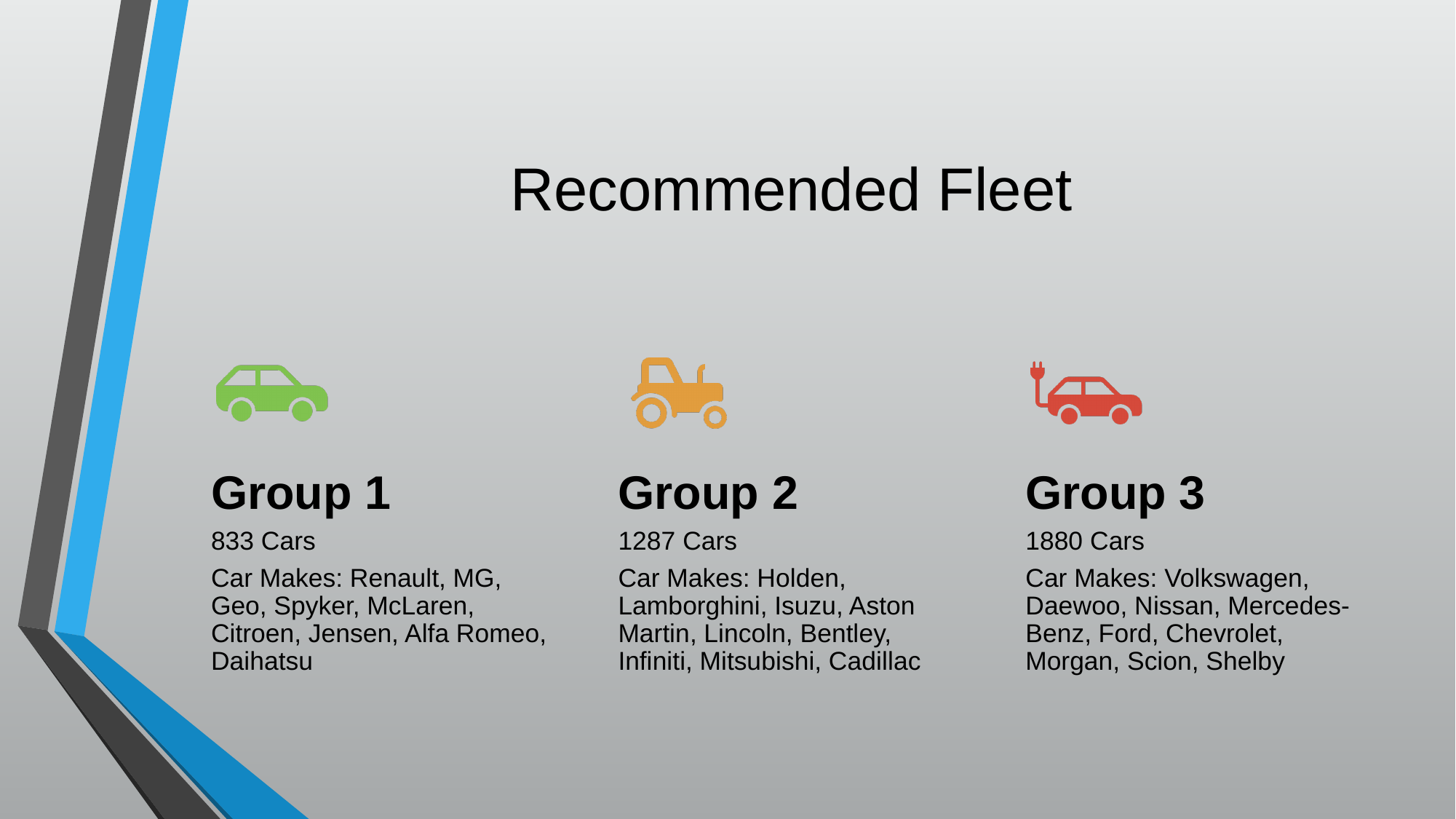

# Recommended Fleet
Group 1
833 Cars
Car Makes: Renault, MG, Geo, Spyker, McLaren, Citroen, Jensen, Alfa Romeo, Daihatsu
Group 2
1287 Cars
Car Makes: Holden, Lamborghini, Isuzu, Aston Martin, Lincoln, Bentley, Infiniti, Mitsubishi, Cadillac
Group 3
1880 Cars
Car Makes: Volkswagen, Daewoo, Nissan, Mercedes-Benz, Ford, Chevrolet, Morgan, Scion, Shelby